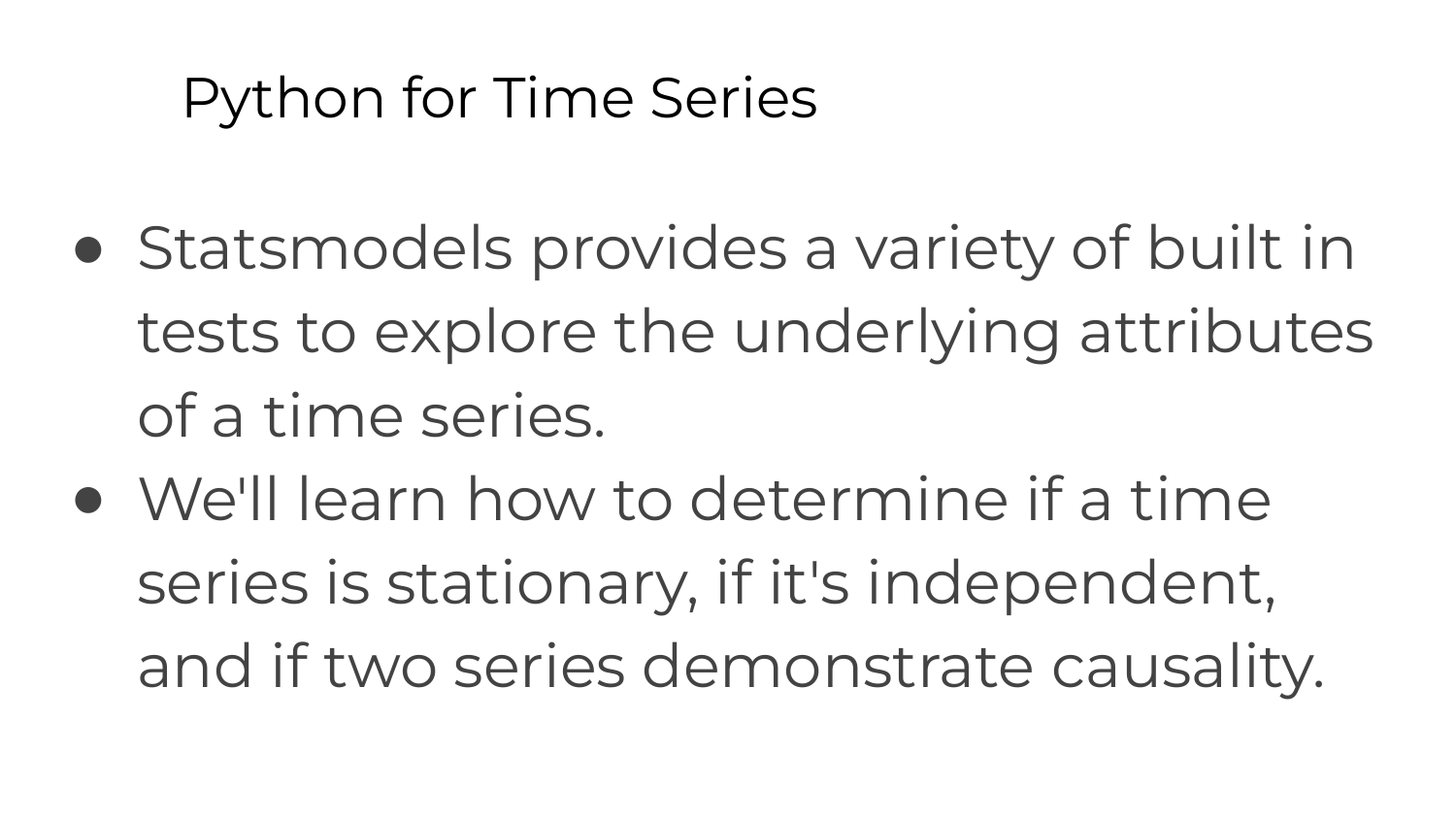

# Python for Time Series
Statsmodels provides a variety of built in tests to explore the underlying attributes of a time series.
We'll learn how to determine if a time series is stationary, if it's independent, and if two series demonstrate causality.